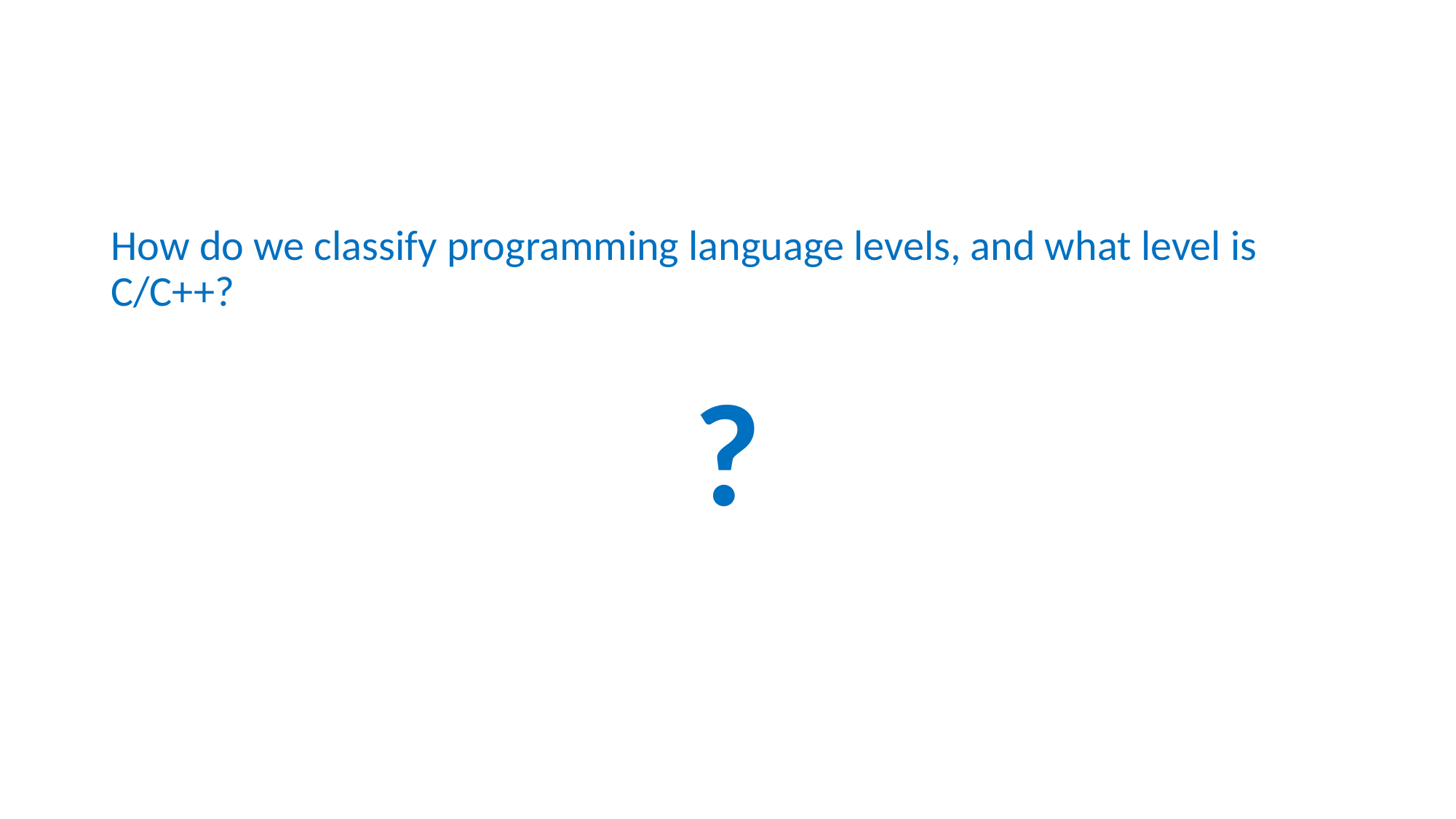

#
How do we classify programming language levels, and what level is C/C++?

?